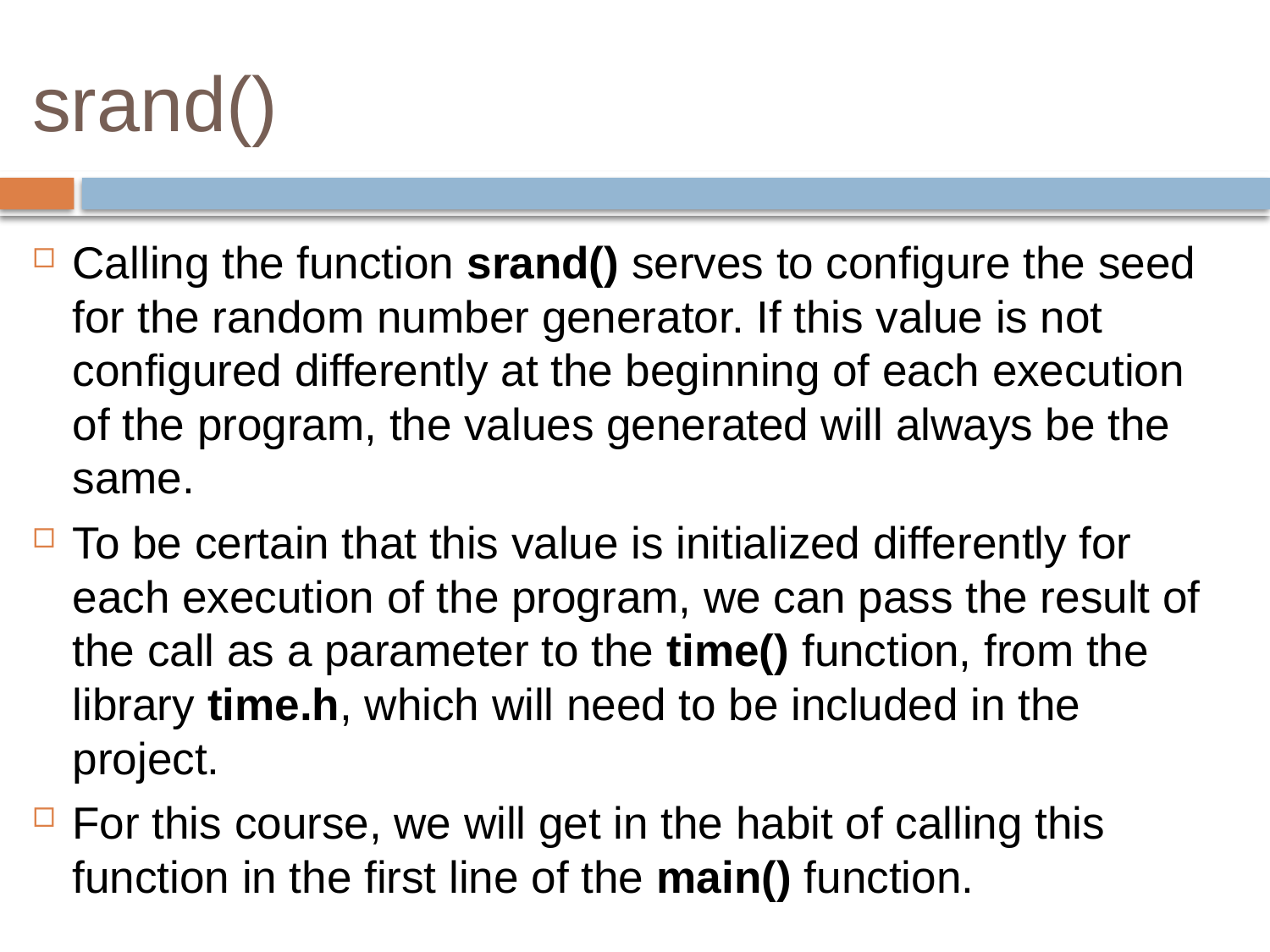

# srand()
Calling the function srand() serves to configure the seed for the random number generator. If this value is not configured differently at the beginning of each execution of the program, the values generated will always be the same.
To be certain that this value is initialized differently for each execution of the program, we can pass the result of the call as a parameter to the time() function, from the library time.h, which will need to be included in the project.
For this course, we will get in the habit of calling this function in the first line of the main() function.